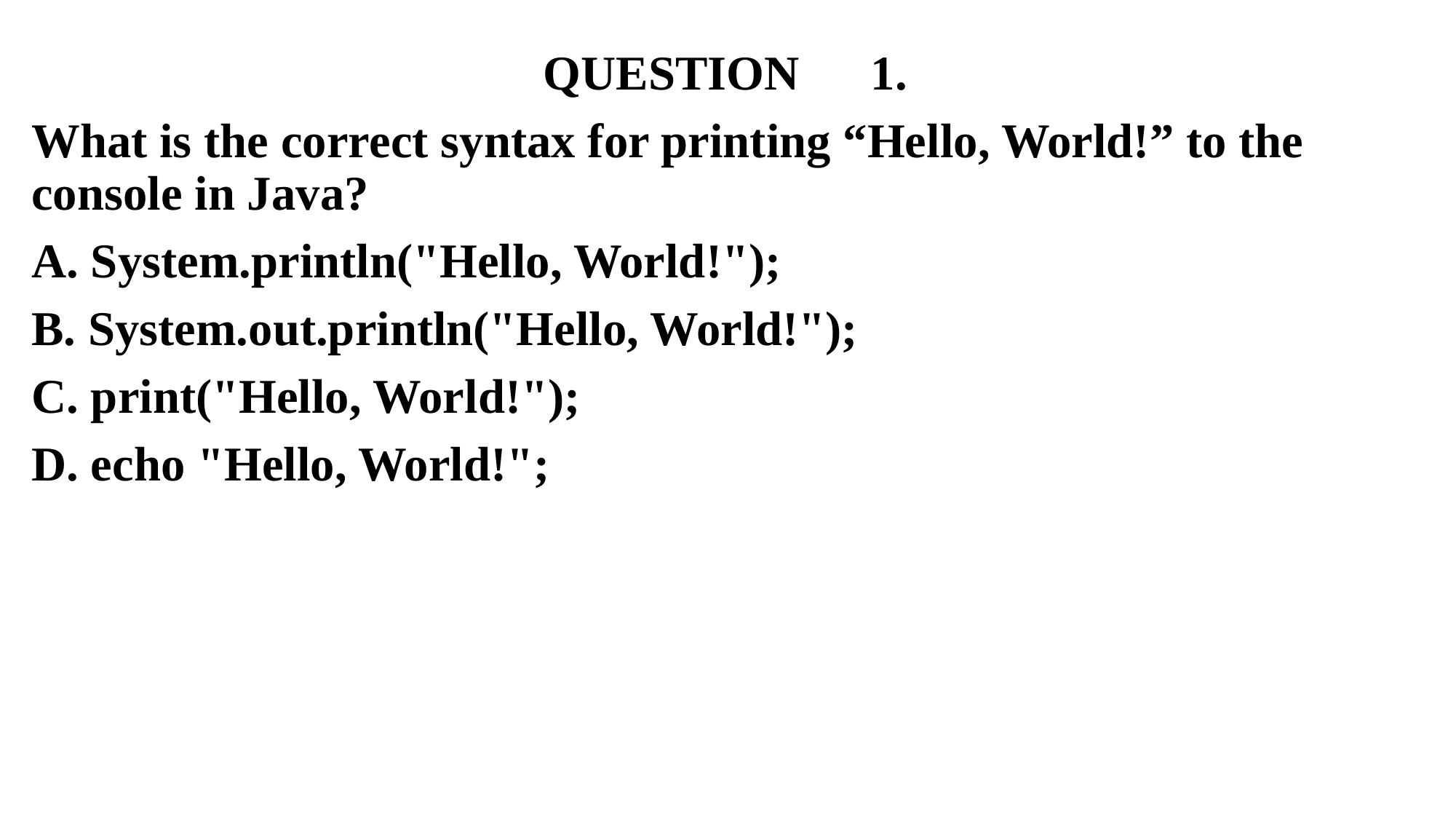

QUESTION 	1.
What is the correct syntax for printing “Hello, World!” to the console in Java?
A. System.println("Hello, World!");
B. System.out.println("Hello, World!");
C. print("Hello, World!");
D. echo "Hello, World!";